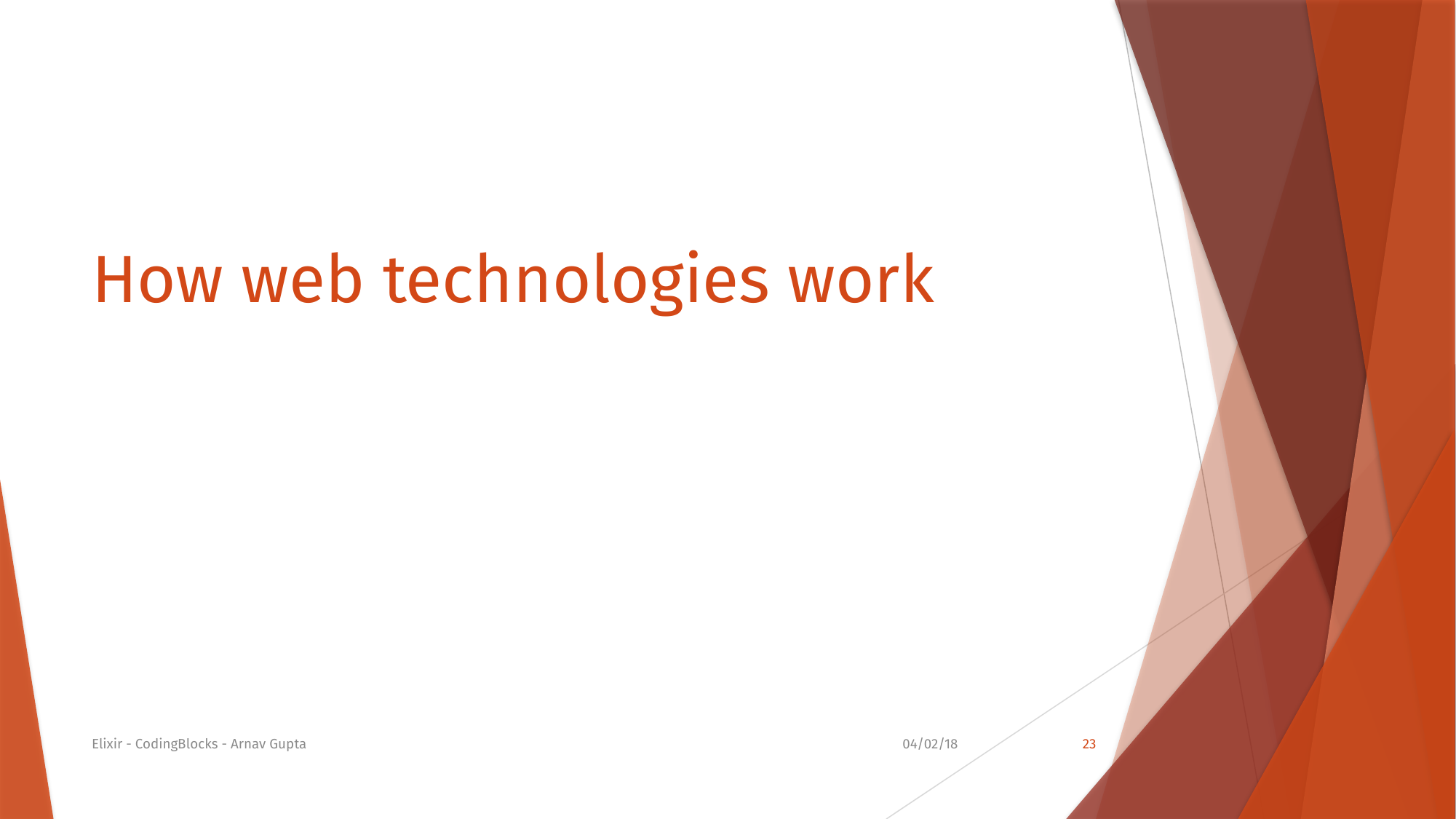

# How web technologies work

Elixir - CodingBlocks - Arnav Gupta
04/02/18
23